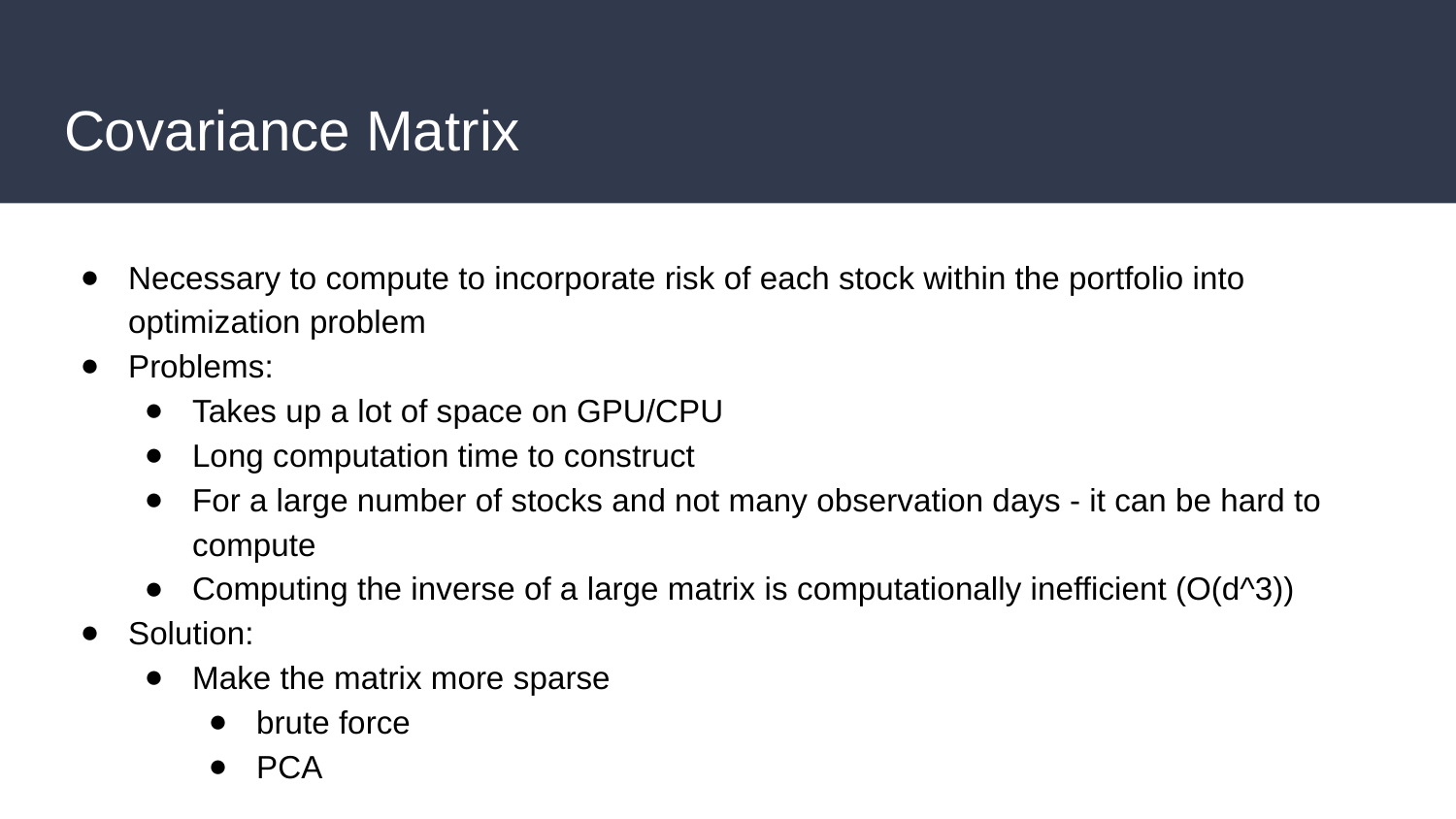

# Covariance Matrix
Necessary to compute to incorporate risk of each stock within the portfolio into optimization problem
Problems:
Takes up a lot of space on GPU/CPU
Long computation time to construct
For a large number of stocks and not many observation days - it can be hard to compute
Computing the inverse of a large matrix is computationally inefficient (O(d^3))
Solution:
Make the matrix more sparse
brute force
PCA